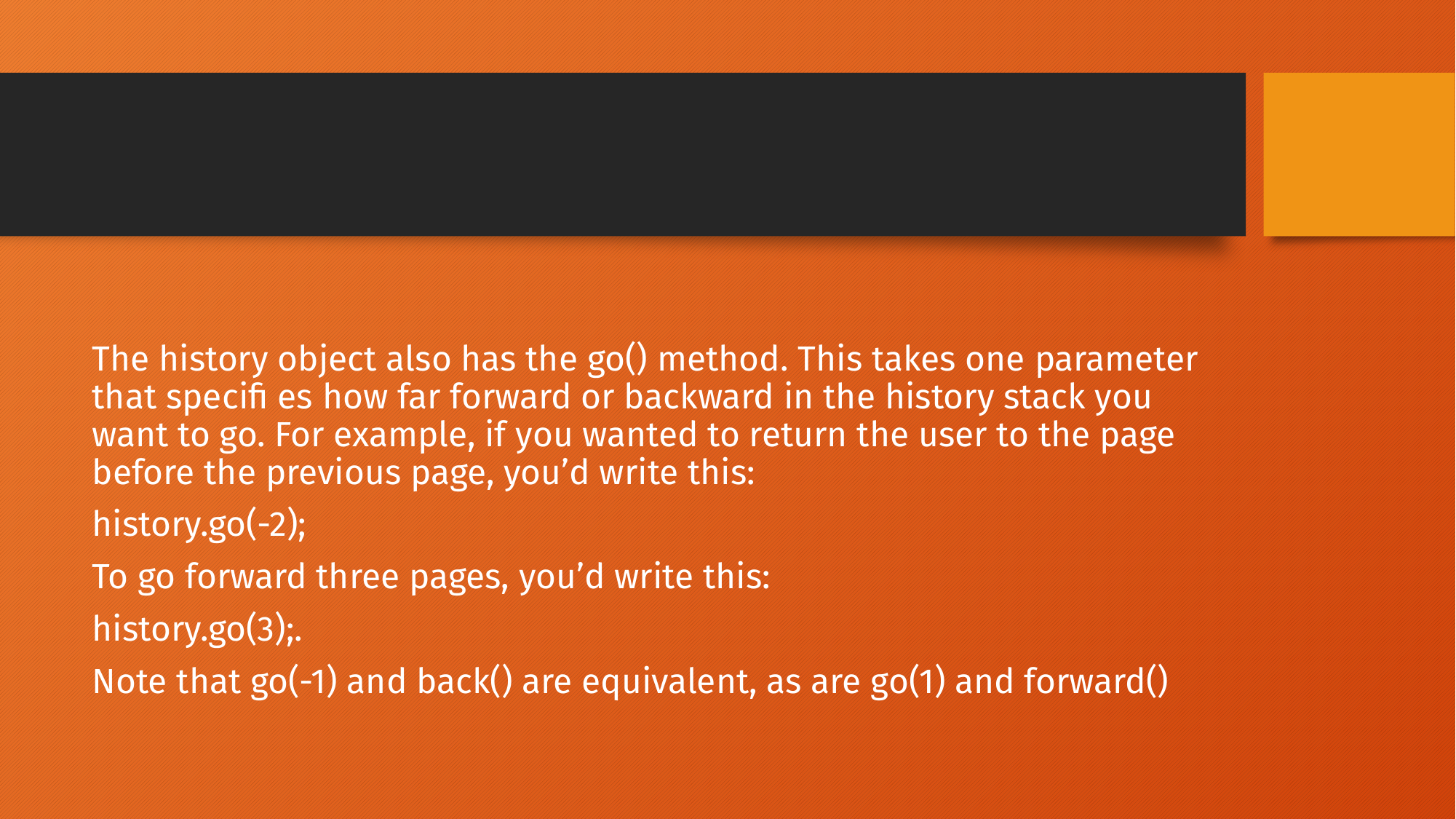

#

The history object also has the go() method. This takes one parameter that specifi es how far forward or backward in the history stack you want to go. For example, if you wanted to return the user to the page before the previous page, you’d write this:
history.go(-2);
To go forward three pages, you’d write this:
history.go(3);.
Note that go(-1) and back() are equivalent, as are go(1) and forward()